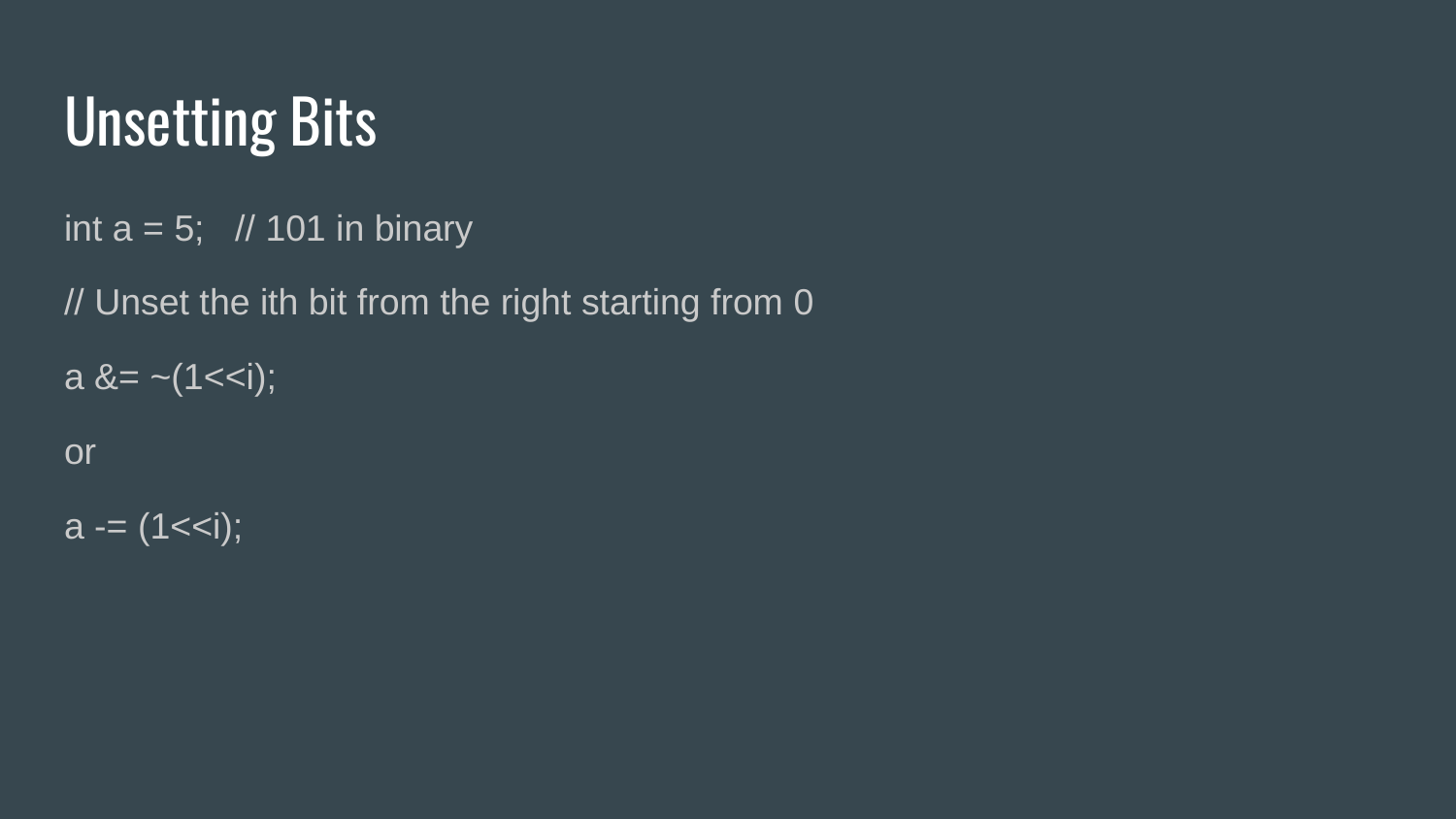

# Unsetting Bits
int a = 5;   // 101 in binary
// Unset the ith bit from the right starting from 0
a &= ~(1<<i);
or
a -= (1<<i);